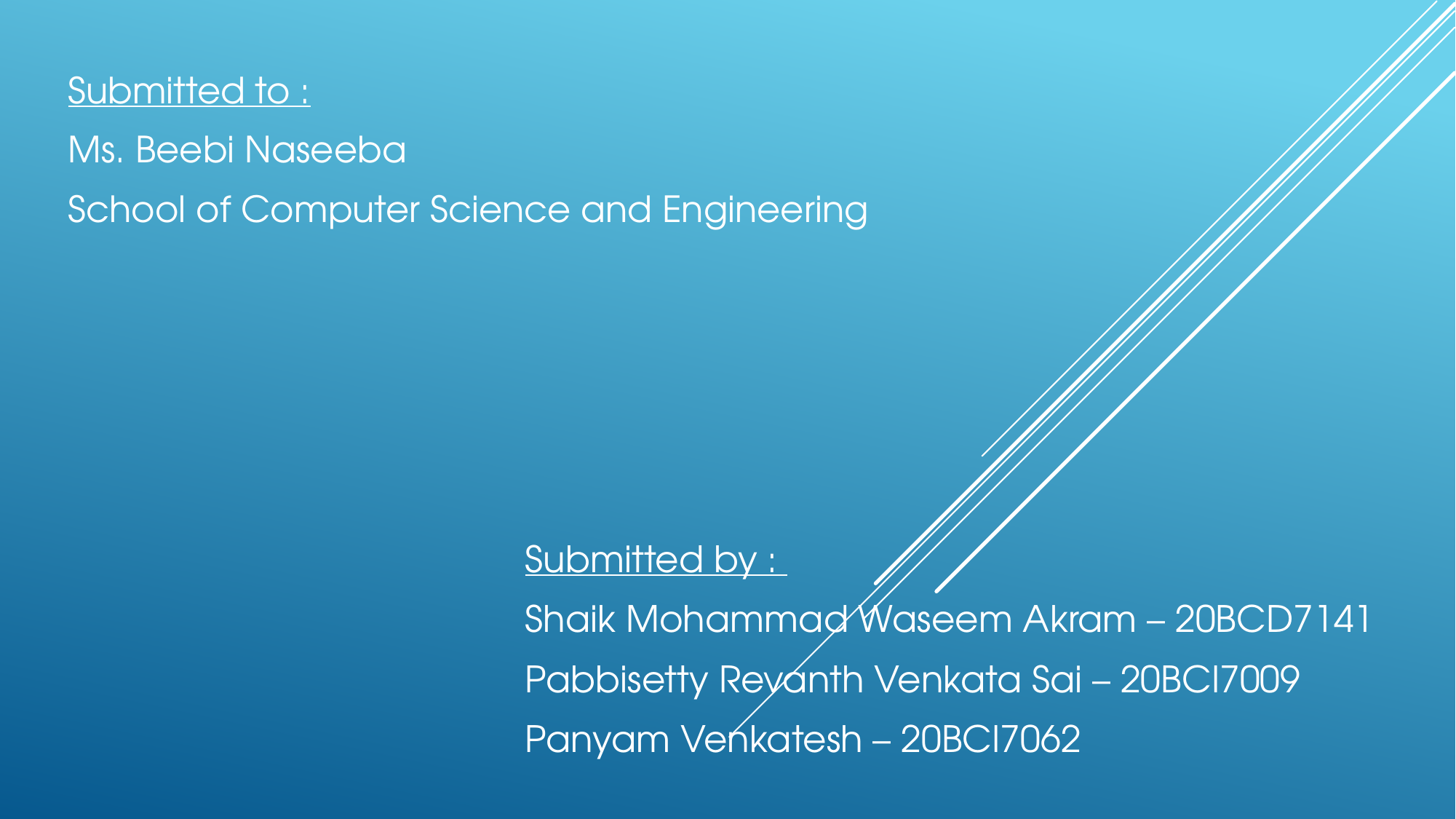

Submitted to :
     Ms. Beebi Naseeba
     School of Computer Science and Engineering

     Submitted by :
     Shaik Mohammad Waseem Akram – 20BCD7141
     Pabbisetty Revanth Venkata Sai – 20BCI7009
     Panyam Venkatesh – 20BCI7062